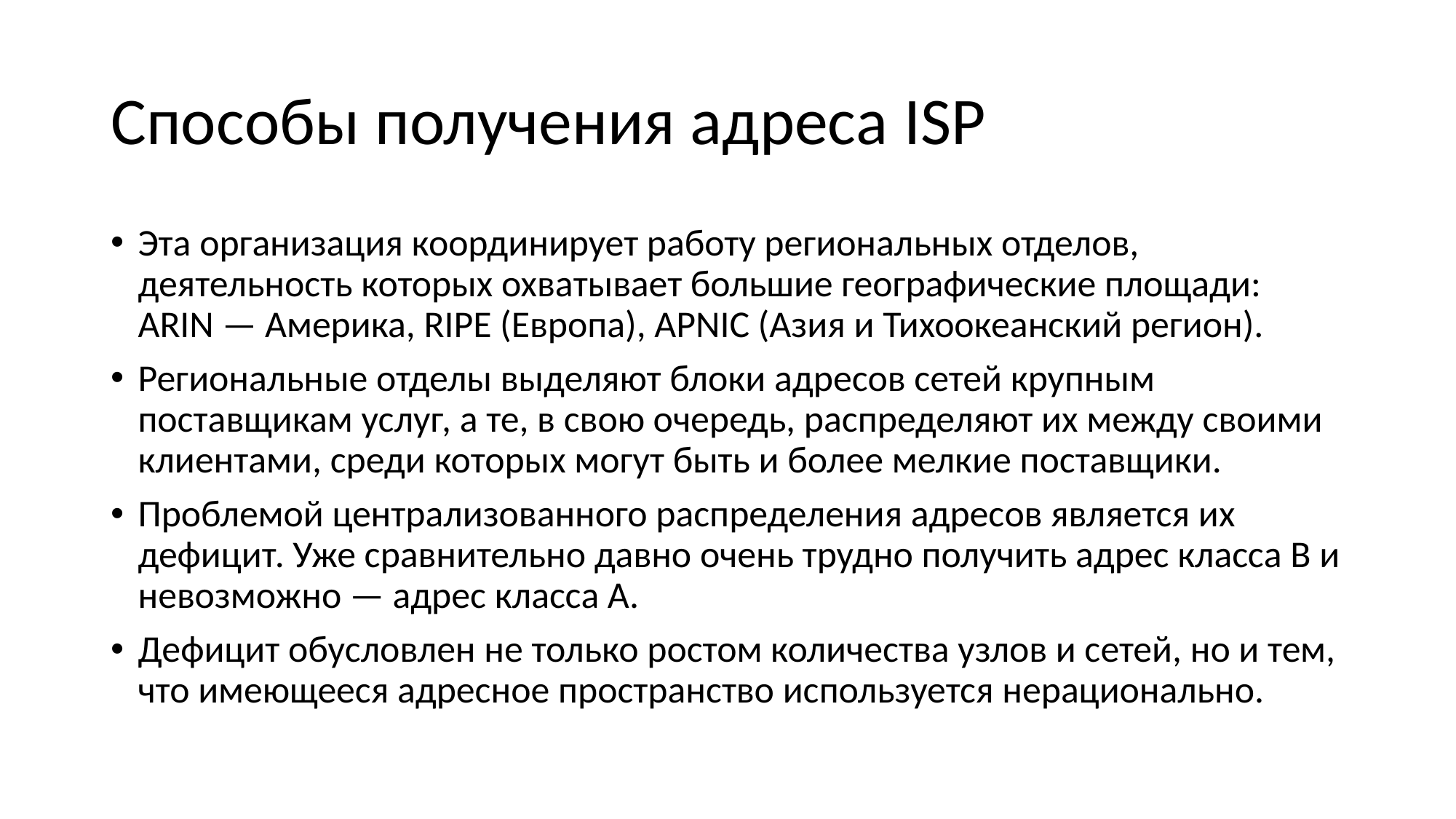

# Способы получения адреса ISP
Эта организация координирует работу региональных отделов, деятельность которых охватывает большие географические площади: ARIN — Америка, RIPE (Европа), APNIC (Азия и Тихоокеанский регион).
Региональные отделы выделяют блоки адресов сетей крупным поставщикам услуг, а те, в свою очередь, распределяют их между своими клиентами, среди которых могут быть и более мелкие поставщики.
Проблемой централизованного распределения адресов является их дефицит. Уже сравнительно давно очень трудно получить адрес класса В и невозможно — адрес класса А.
Дефицит обусловлен не только ростом количества узлов и сетей, но и тем, что имеющееся адресное пространство используется нерационально.